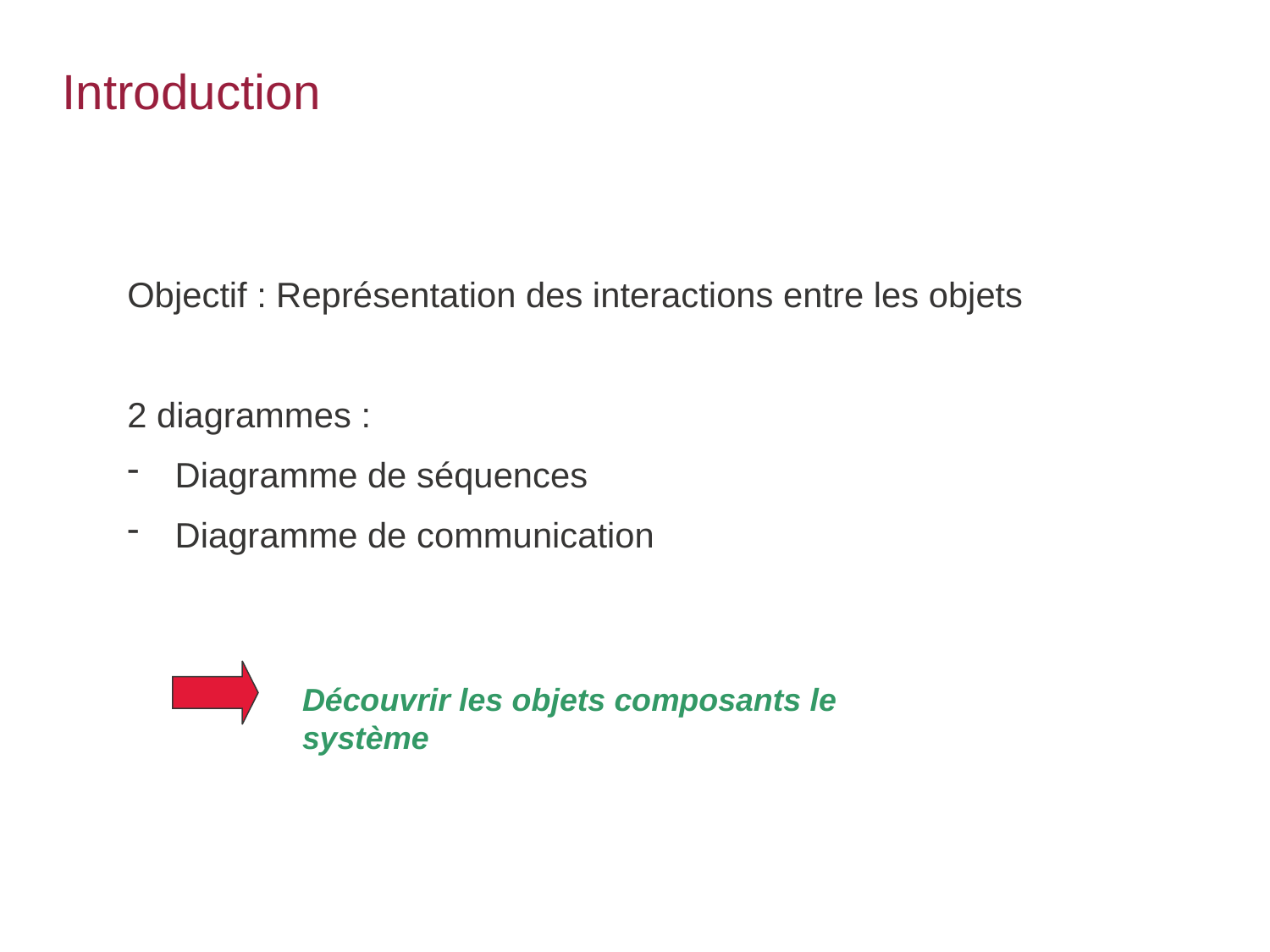

# Introduction
Objectif : Représentation des interactions entre les objets

2 diagrammes :
Diagramme de séquences
Diagramme de communication

Découvrir les objets composants le système